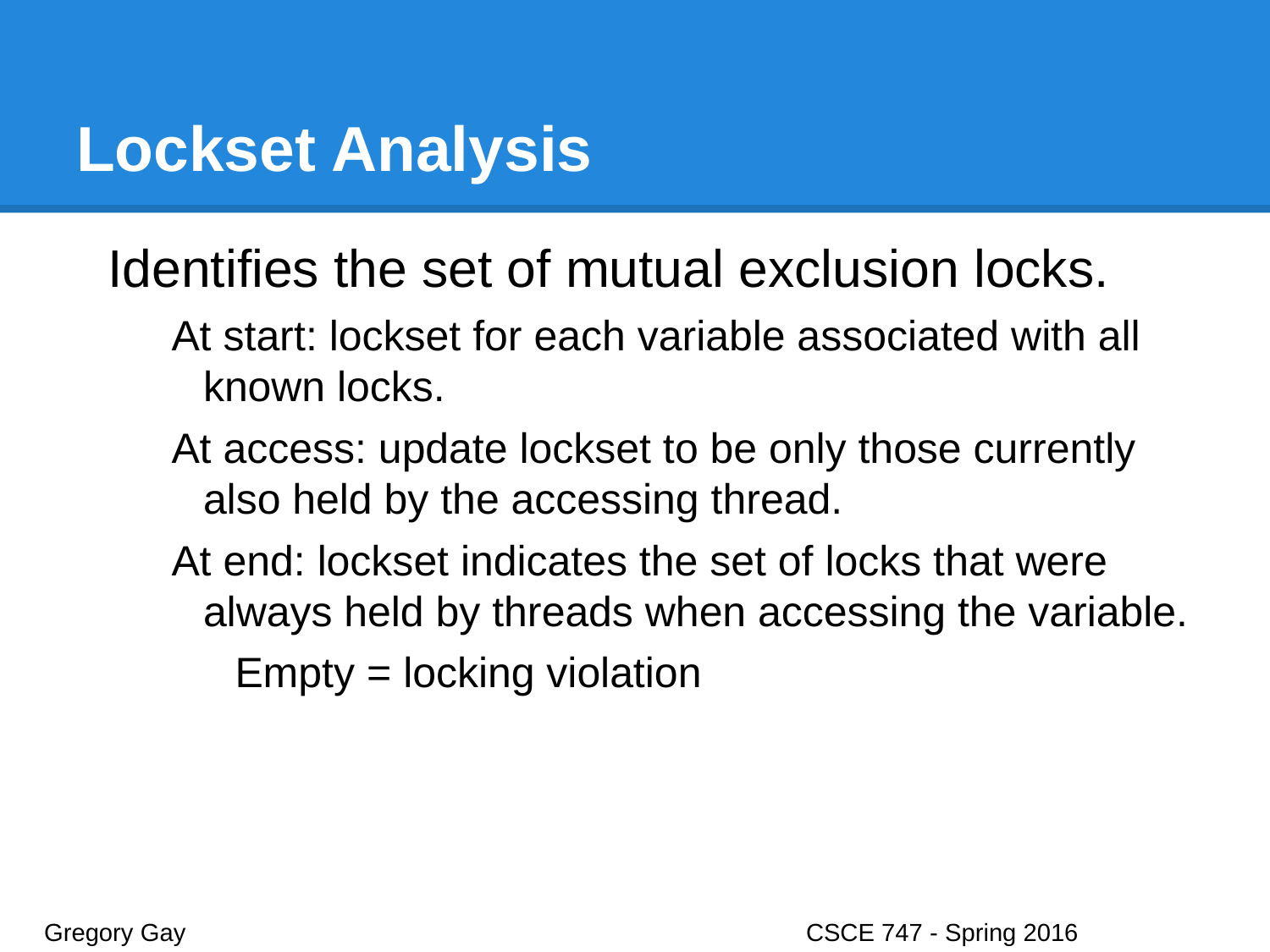

# Lockset Analysis
Identifies the set of mutual exclusion locks.
At start: lockset for each variable associated with all known locks.
At access: update lockset to be only those currently also held by the accessing thread.
At end: lockset indicates the set of locks that were always held by threads when accessing the variable.
Empty = locking violation

Gregory Gay					CSCE 747 - Spring 2016							29